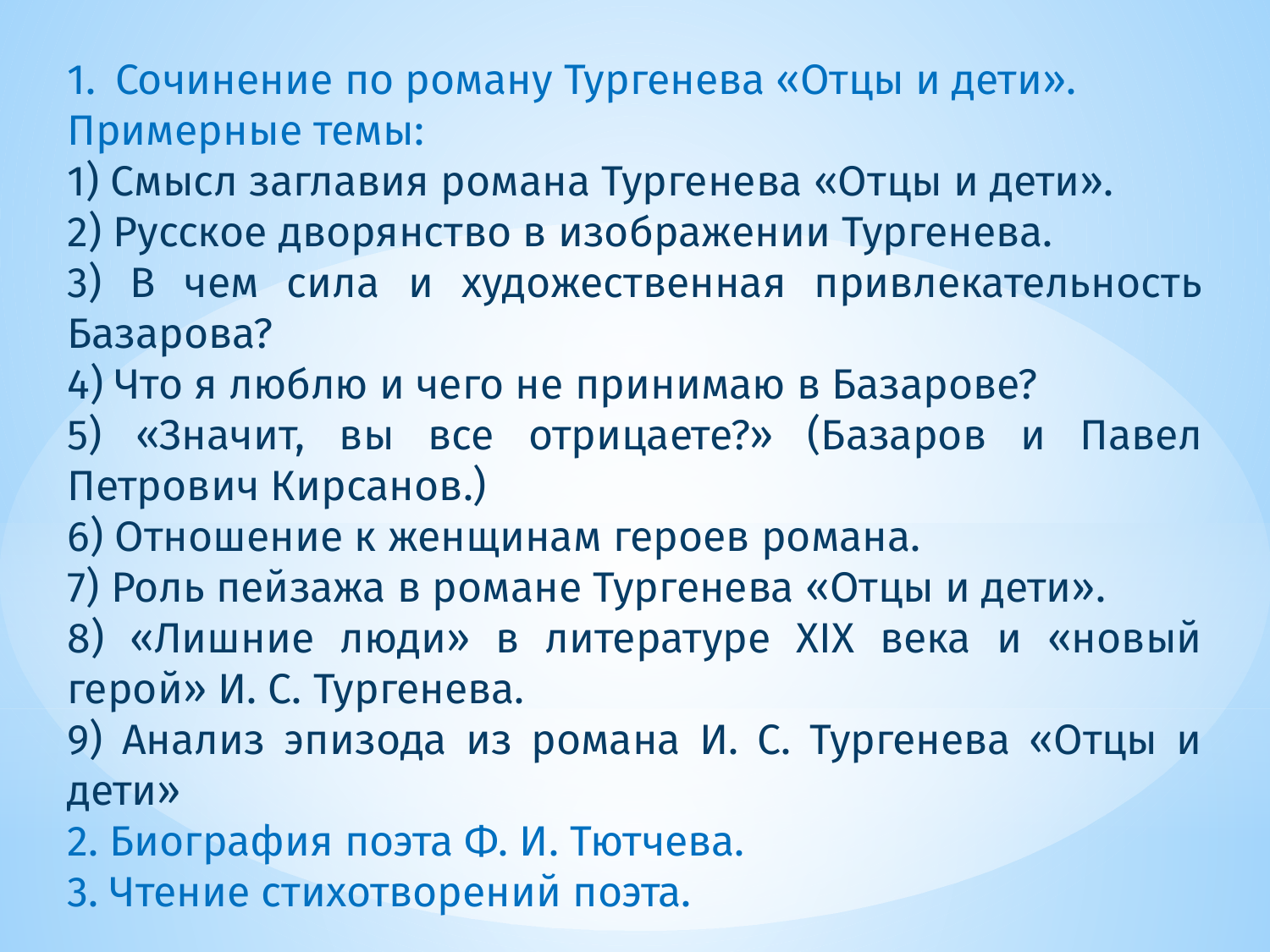

Сочинение по роману Тургенева «Отцы и дети».
Примерные темы:
1) Смысл заглавия романа Тургенева «Отцы и дети».
2) Русское дворянство в изображении Тургенева.
3) В чем сила и художественная привлекательность Базарова?
4) Что я люблю и чего не принимаю в Базарове?
5) «Значит, вы все отрицаете?» (Базаров и Павел Петрович Кирсанов.)
6) Отношение к женщинам героев романа.
7) Роль пейзажа в романе Тургенева «Отцы и дети».
8) «Лишние люди» в литературе XIX века и «новый герой» И. С. Тургенева.
9) Анализ эпизода из романа И. С. Тургенева «Отцы и дети»
2. Биография поэта Ф. И. Тютчева.
3. Чтение стихотворений поэта.